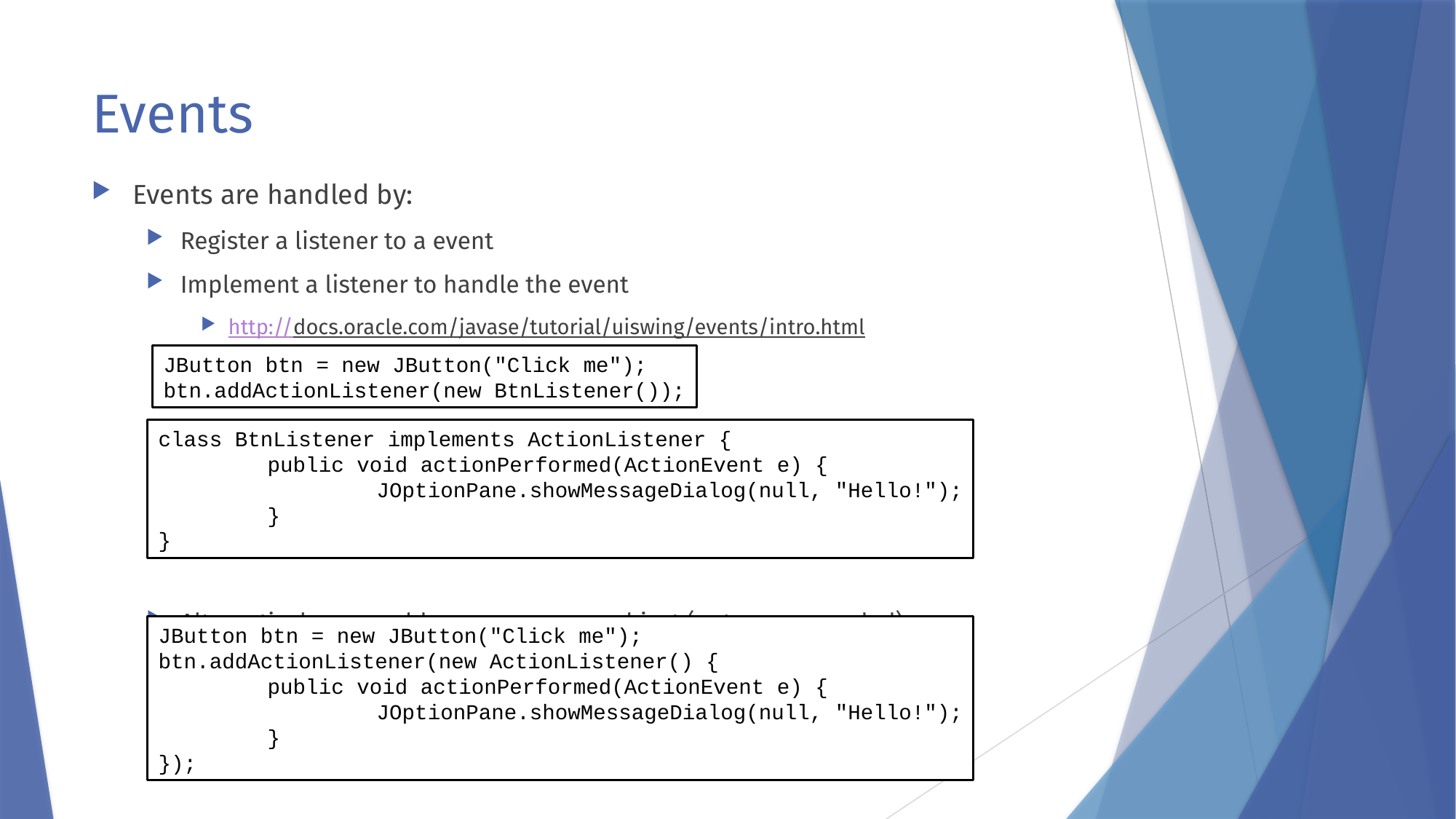

# Events
Events are handled by:
Register a listener to a event
Implement a listener to handle the event
http://docs.oracle.com/javase/tutorial/uiswing/events/intro.html

Alternatively, we could use anonymous object (not recommended)
JButton btn = new JButton("Click me");
btn.addActionListener(new BtnListener());
class BtnListener implements ActionListener {
	public void actionPerformed(ActionEvent e) {
		JOptionPane.showMessageDialog(null, "Hello!");
	}
}
JButton btn = new JButton("Click me");
btn.addActionListener(new ActionListener() {
	public void actionPerformed(ActionEvent e) {
		JOptionPane.showMessageDialog(null, "Hello!");
	}
});